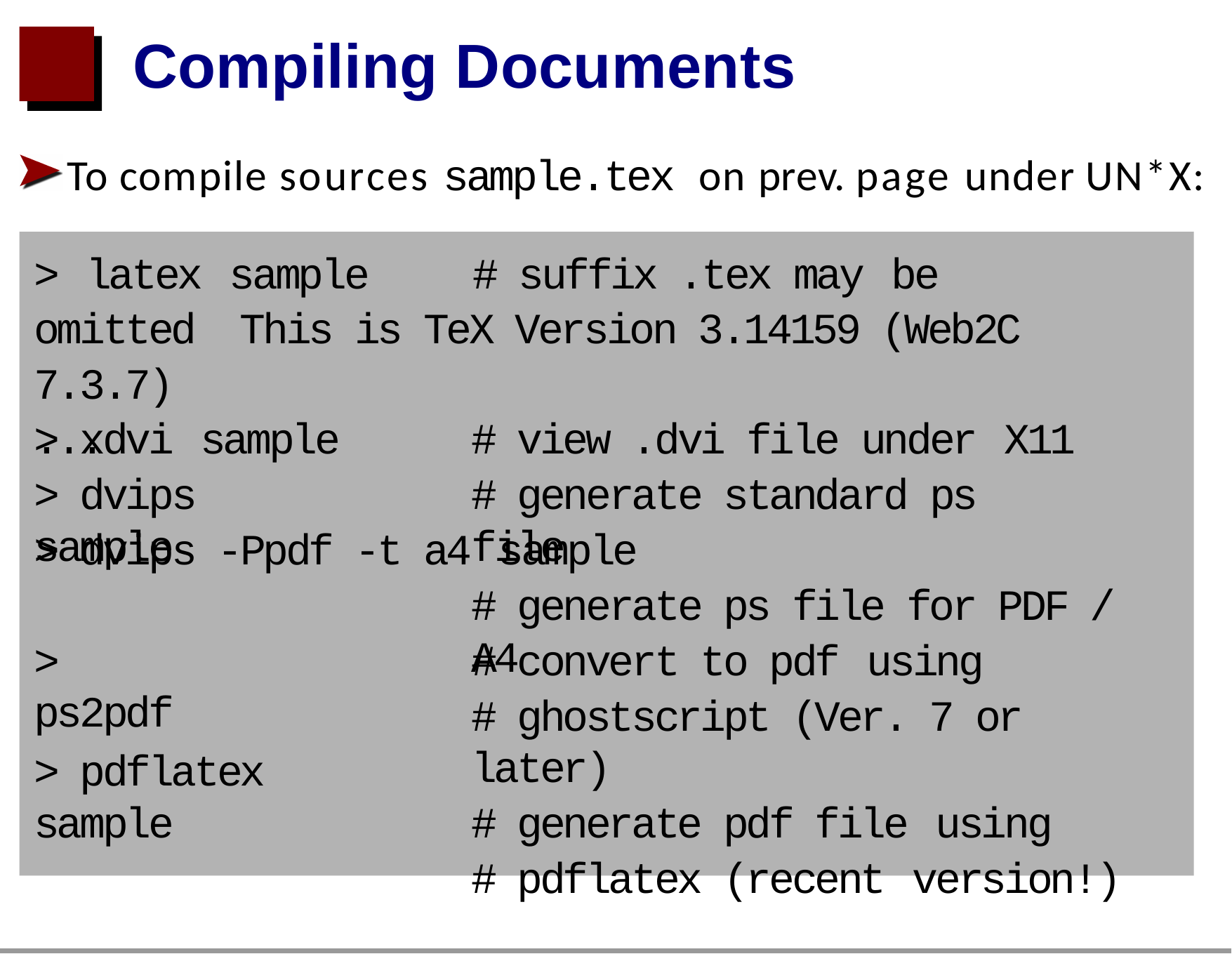

# Compiling Documents
To compile sources sample.tex on prev. page under UN*X:

> latex sample	# suffix .tex may be omitted  This is TeX Version 3.14159 (Web2C 7.3.7)
...

> xdvi sample
> dvips sample
# view .dvi file under X11
# generate standard ps file
> dvips -Ppdf -t a4 sample
# generate ps file for PDF / A4
> ps2pdf
# convert to pdf using
# ghostscript (Ver. 7 or later)
# generate pdf file using
# pdflatex (recent version!)
> pdflatex sample